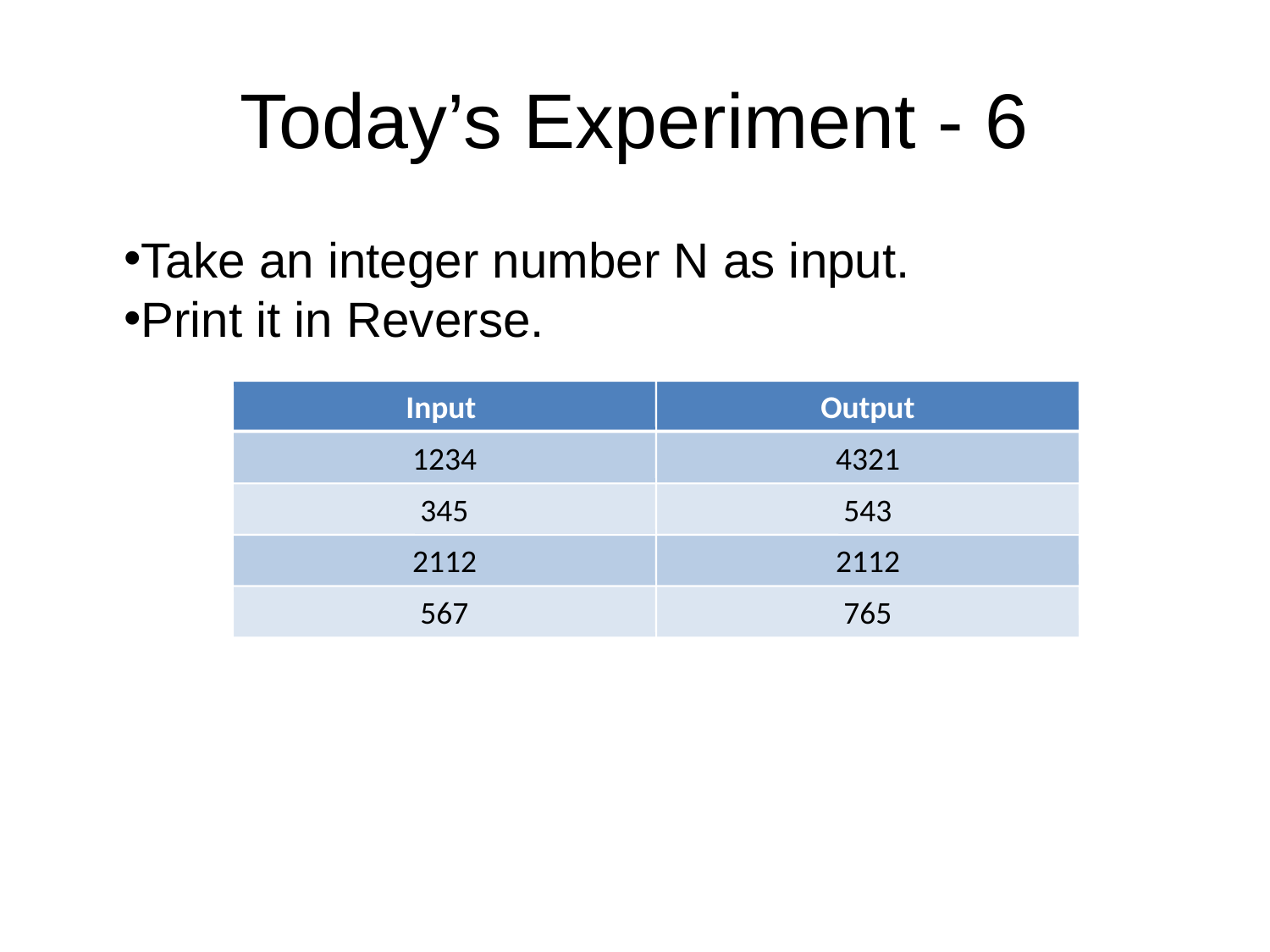

# Today’s Experiment - 6
Take an integer number N as input.
Print it in Reverse.
Input

Output

1234

4321

345

543

2112

2112

567

765